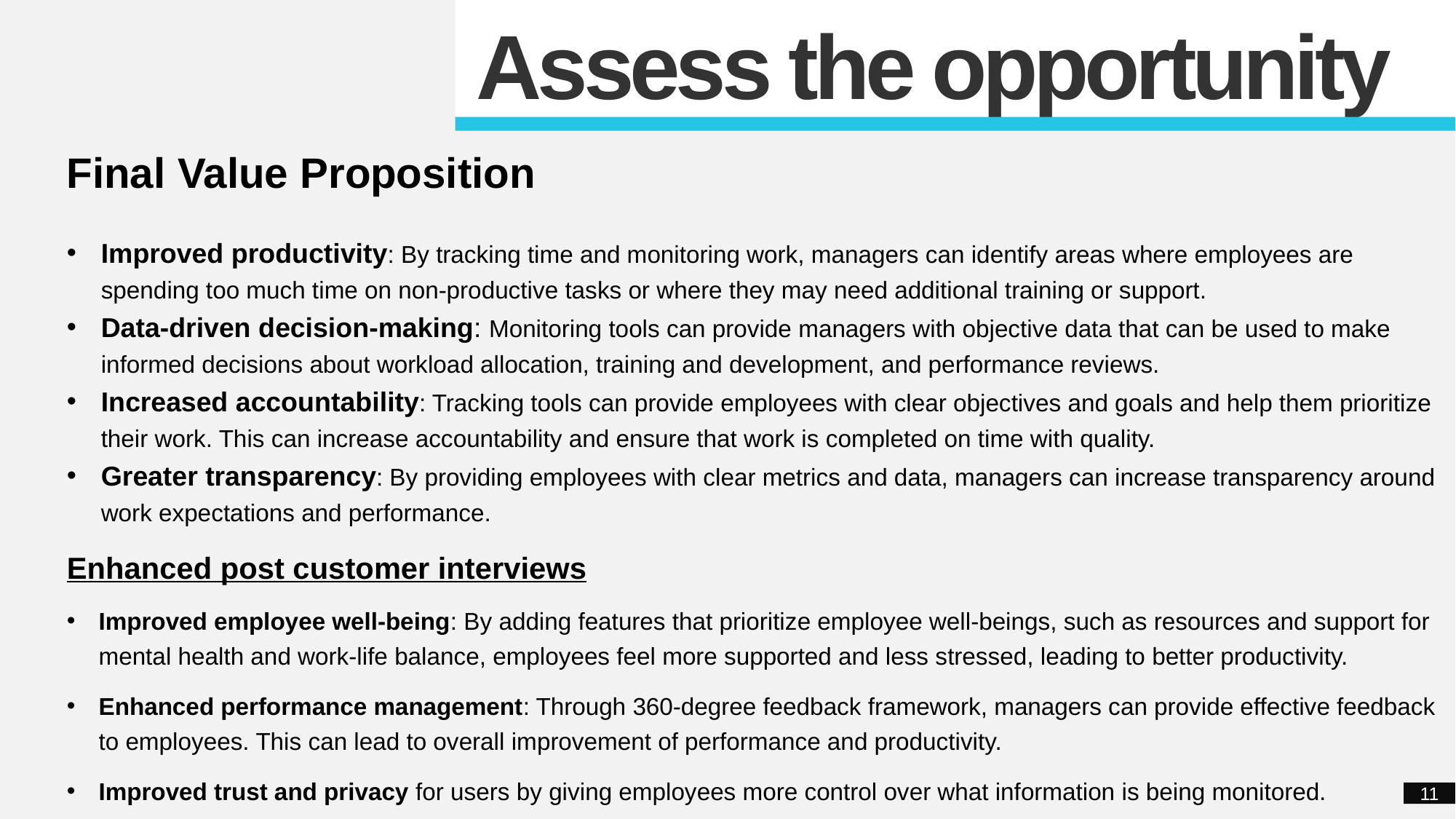

Assess the opportunity

Final Value Proposition

Improved productivity: By tracking time and monitoring work, managers can identify areas where employees are spending too much time on non-productive tasks or where they may need additional training or support.
Data-driven decision-making: Monitoring tools can provide managers with objective data that can be used to make informed decisions about workload allocation, training and development, and performance reviews.
Increased accountability: Tracking tools can provide employees with clear objectives and goals and help them prioritize their work. This can increase accountability and ensure that work is completed on time with quality.
Greater transparency: By providing employees with clear metrics and data, managers can increase transparency around work expectations and performance.
Enhanced post customer interviews
Improved employee well-being: By adding features that prioritize employee well-beings, such as resources and support for mental health and work-life balance, employees feel more supported and less stressed, leading to better productivity.
Enhanced performance management: Through 360-degree feedback framework, managers can provide effective feedback to employees. This can lead to overall improvement of performance and productivity.
Improved trust and privacy for users by giving employees more control over what information is being monitored.
11